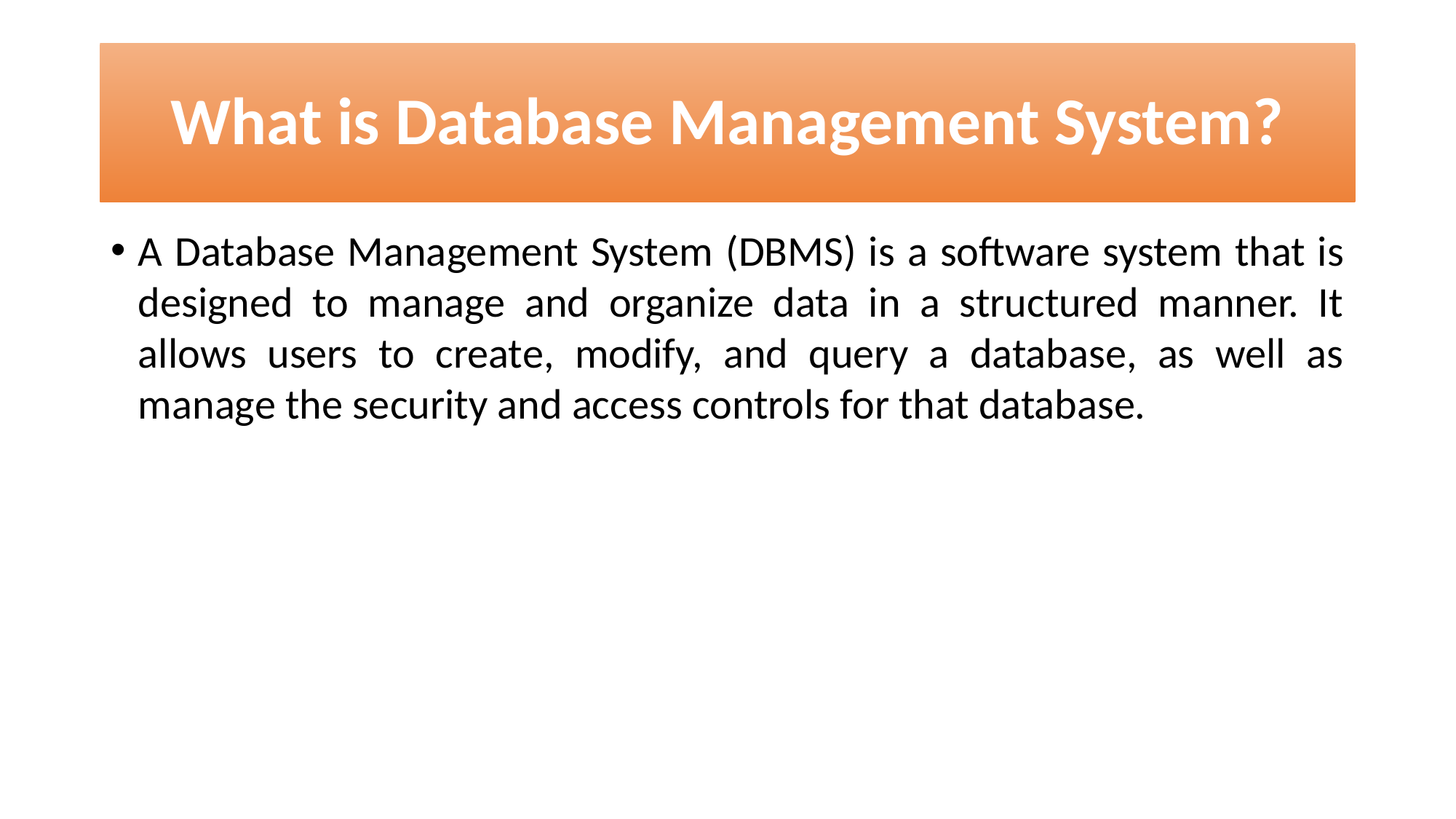

# What is Database Management System?
A Database Management System (DBMS) is a software system that is designed to manage and organize data in a structured manner. It allows users to create, modify, and query a database, as well as manage the security and access controls for that database.